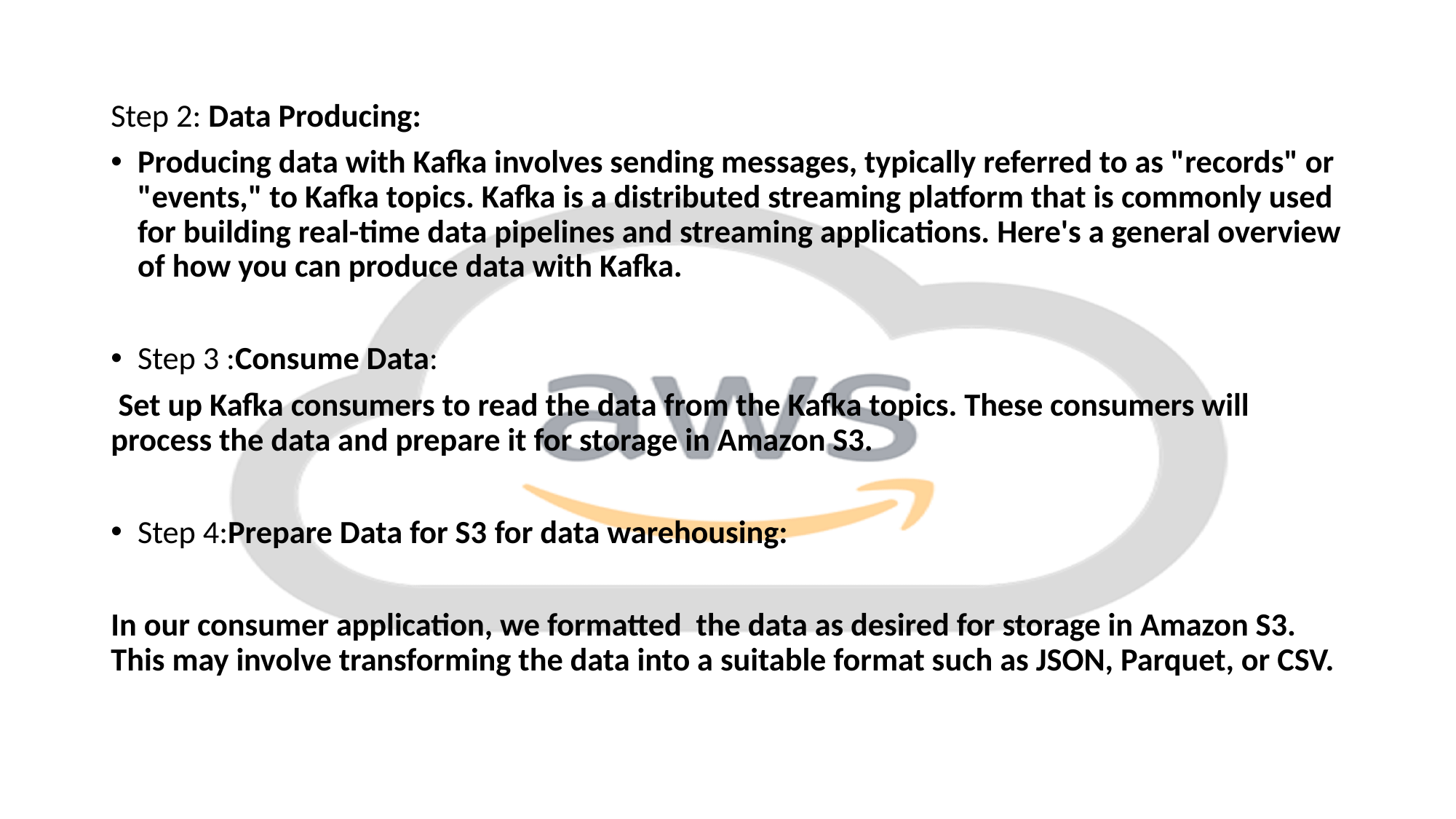

#
Step 2: Data Producing:
Producing data with Kafka involves sending messages, typically referred to as "records" or "events," to Kafka topics. Kafka is a distributed streaming platform that is commonly used for building real-time data pipelines and streaming applications. Here's a general overview of how you can produce data with Kafka.

Step 3 :Consume Data:
 Set up Kafka consumers to read the data from the Kafka topics. These consumers will process the data and prepare it for storage in Amazon S3.

Step 4:Prepare Data for S3 for data warehousing:

In our consumer application, we formatted  the data as desired for storage in Amazon S3. This may involve transforming the data into a suitable format such as JSON, Parquet, or CSV.